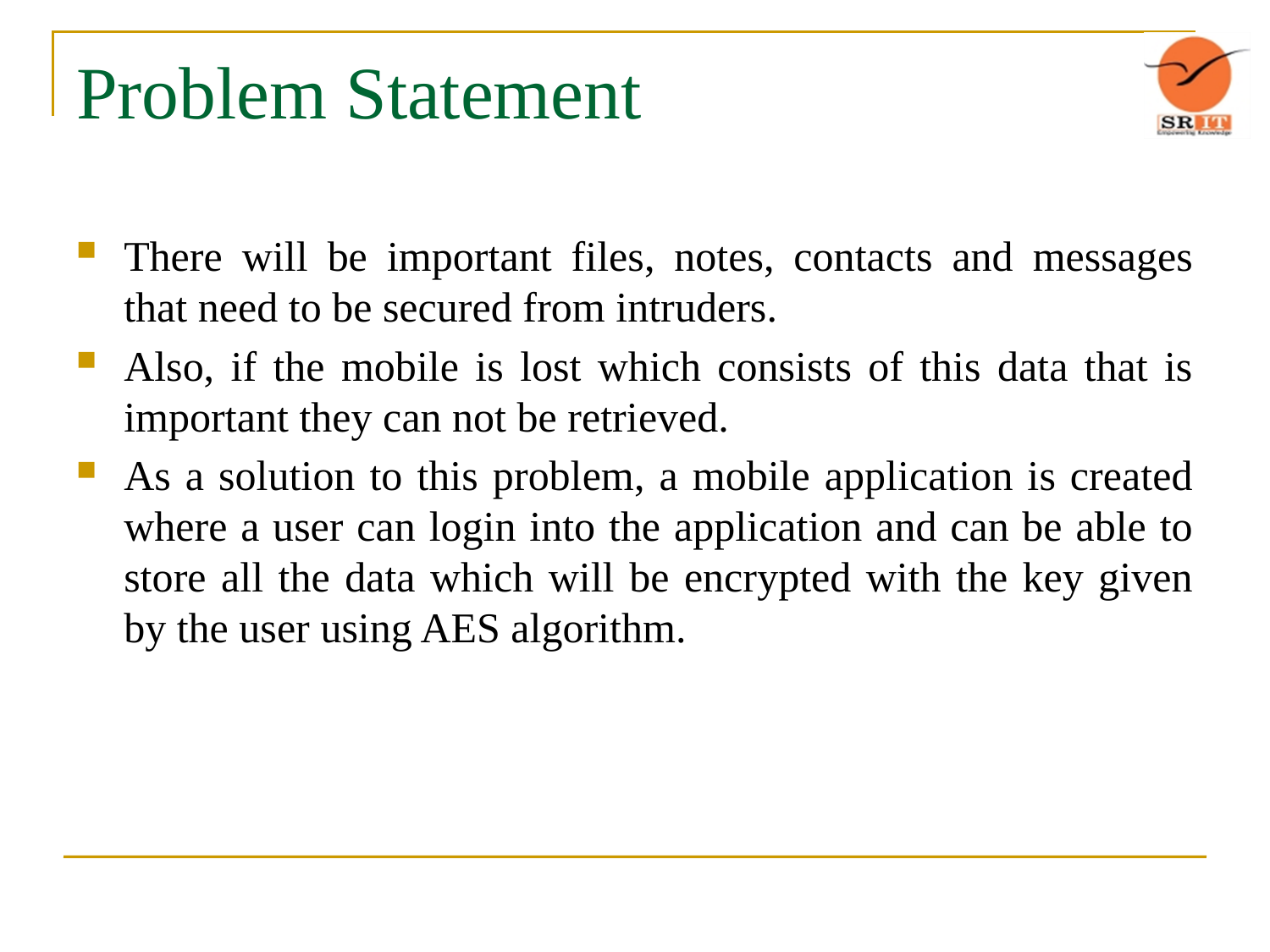

# Problem Statement
There will be important files, notes, contacts and messages that need to be secured from intruders.
Also, if the mobile is lost which consists of this data that is important they can not be retrieved.
As a solution to this problem, a mobile application is created where a user can login into the application and can be able to store all the data which will be encrypted with the key given by the user using AES algorithm.